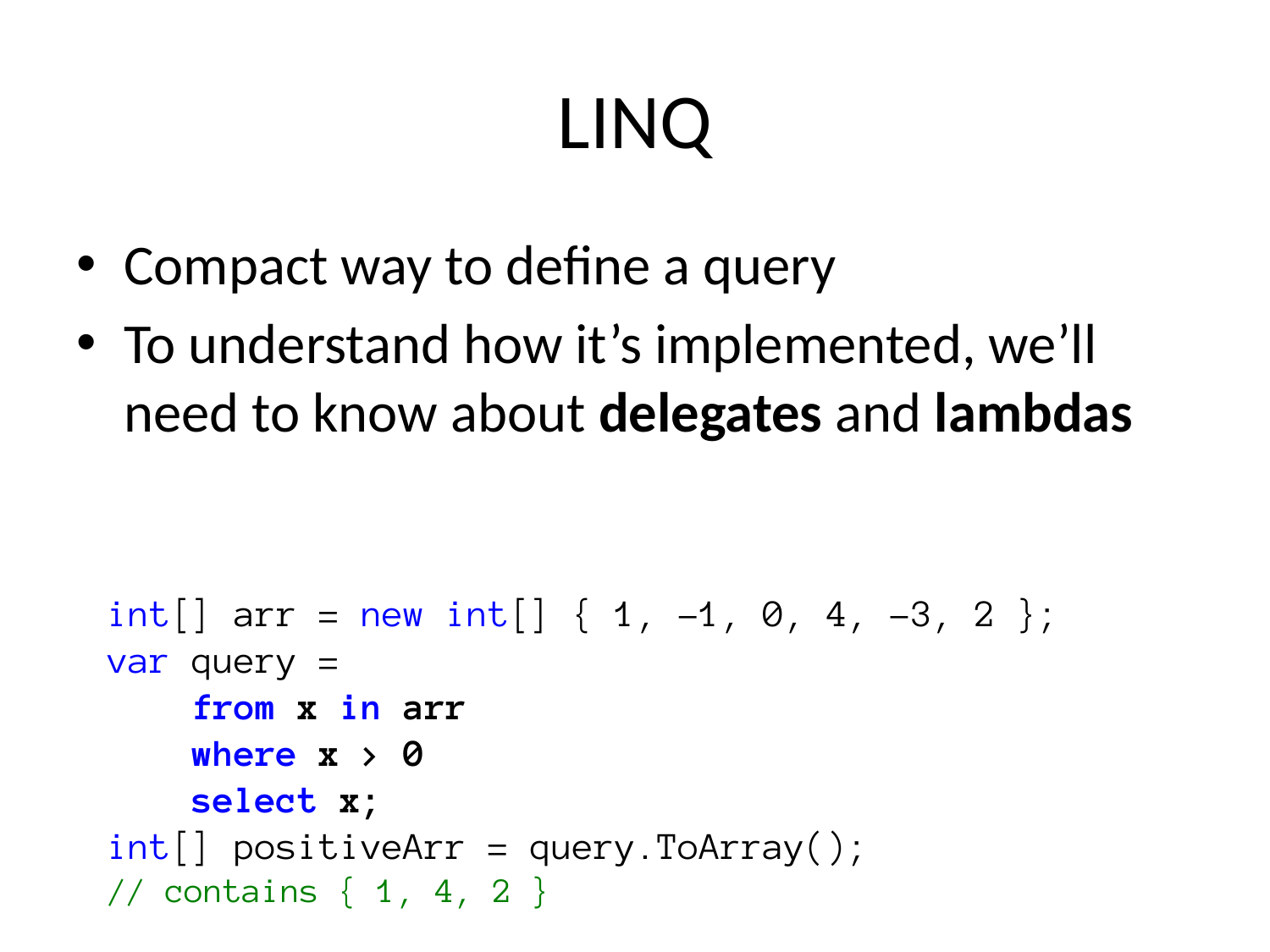

# LINQ
Compact way to define a query
To understand how it’s implemented, we’ll need to know about delegates and lambdas
int[] arr = new int[] { 1, -1, 0, 4, -3, 2 };
var query =
    from x in arr
    where x > 0
    select x;
int[] positiveArr = query.ToArray();
// contains { 1, 4, 2 }